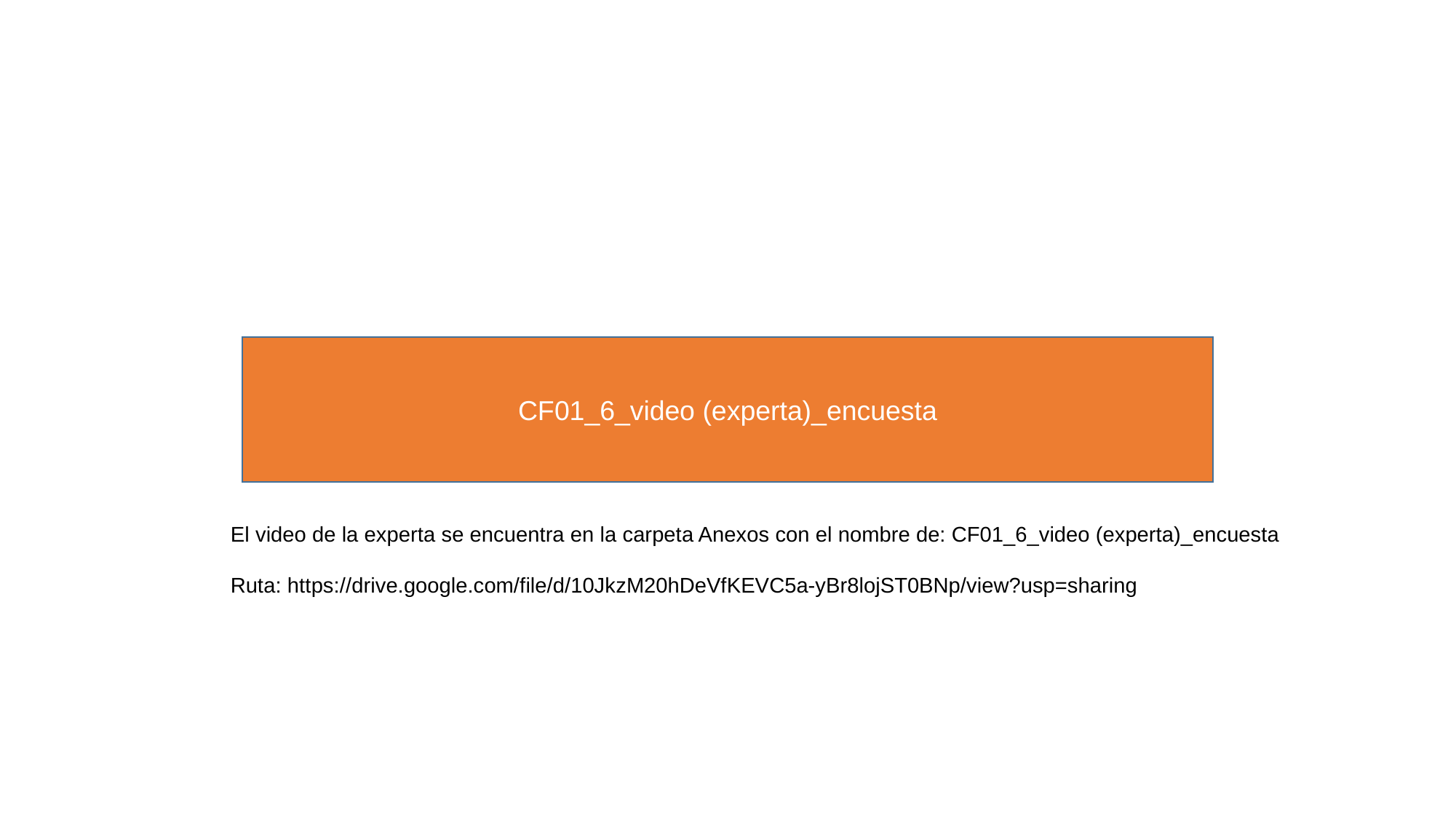

CF01_6_video (experta)_encuesta
El video de la experta se encuentra en la carpeta Anexos con el nombre de: CF01_6_video (experta)_encuesta

Ruta: https://drive.google.com/file/d/10JkzM20hDeVfKEVC5a-yBr8lojST0BNp/view?usp=sharing